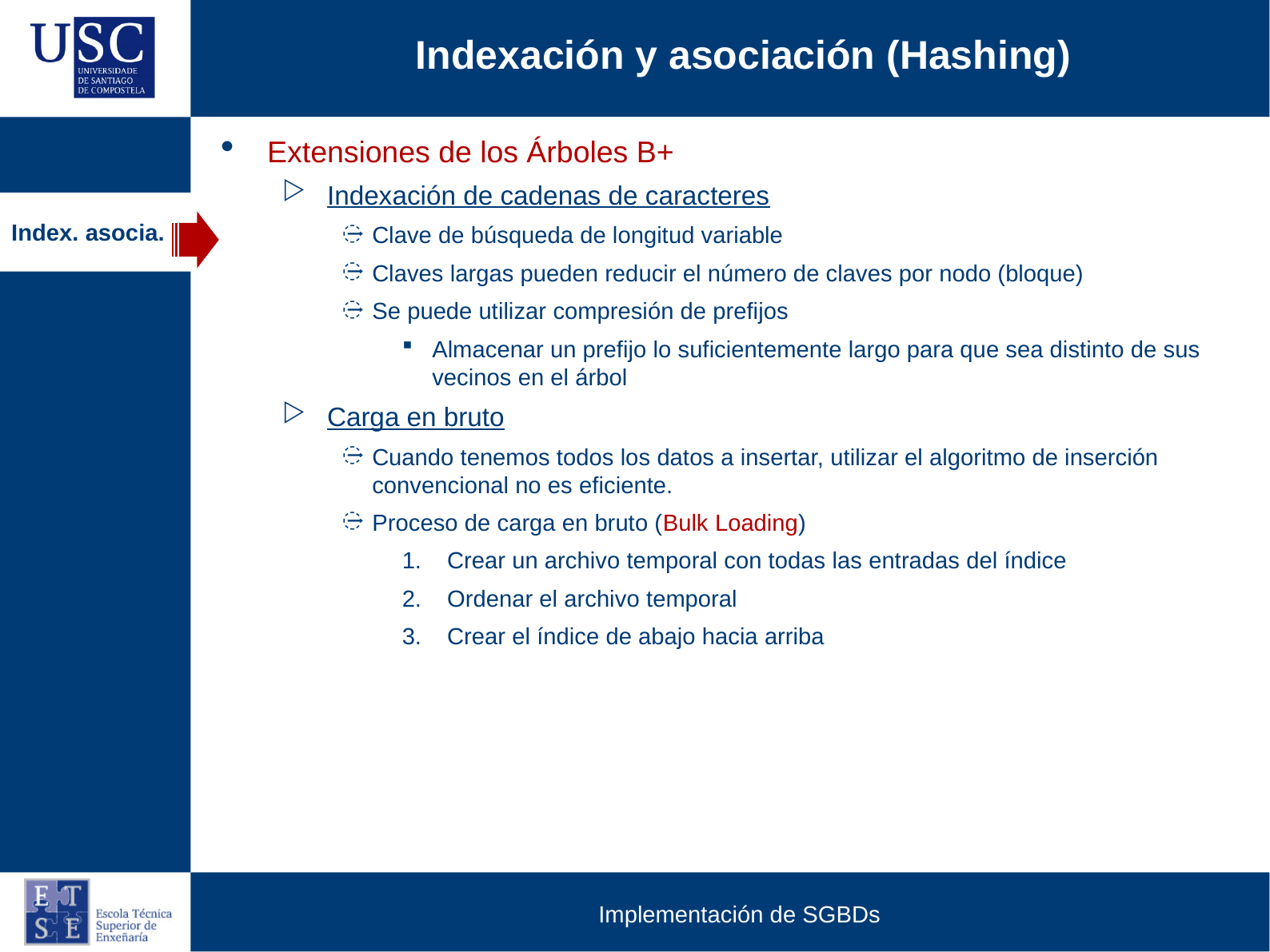

Indexación y asociación (Hashing)
Extensiones de los Árboles B+
Indexación de cadenas de caracteres
Clave de búsqueda de longitud variable
Claves largas pueden reducir el número de claves por nodo (bloque)
Se puede utilizar compresión de prefijos
Almacenar un prefijo lo suficientemente largo para que sea distinto de sus vecinos en el árbol
Carga en bruto
Cuando tenemos todos los datos a insertar, utilizar el algoritmo de inserción convencional no es eficiente.
Proceso de carga en bruto (Bulk Loading)
Crear un archivo temporal con todas las entradas del índice
Ordenar el archivo temporal
Crear el índice de abajo hacia arriba
Index. asocia.